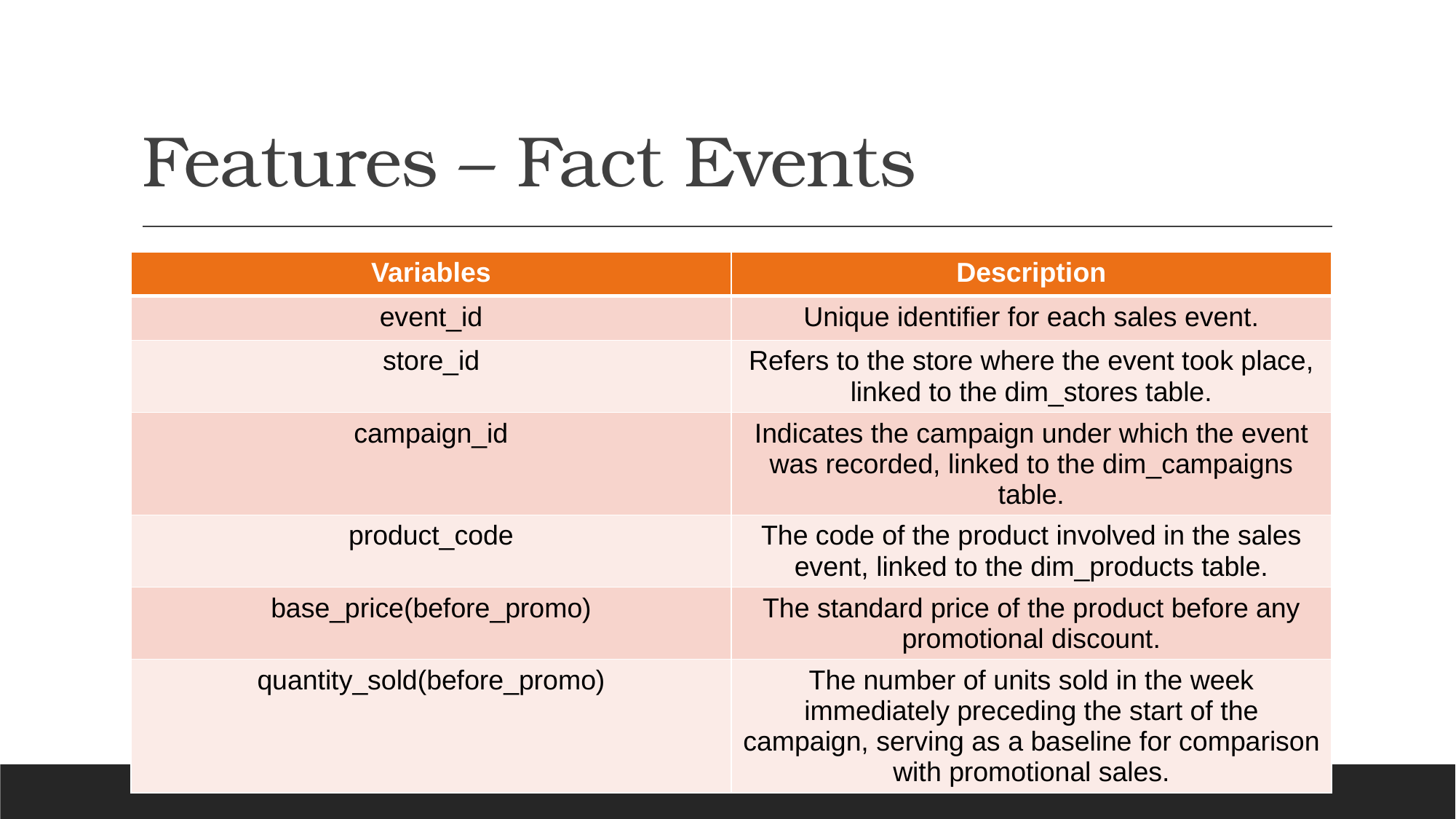

# Features – Fact Events
| Variables | Description |
| --- | --- |
| event\_id | Unique identifier for each sales event. |
| store\_id | Refers to the store where the event took place, linked to the dim\_stores table. |
| campaign\_id | Indicates the campaign under which the event was recorded, linked to the dim\_campaigns table. |
| product\_code | The code of the product involved in the sales event, linked to the dim\_products table. |
| base\_price(before\_promo) | The standard price of the product before any promotional discount. |
| quantity\_sold(before\_promo) | The number of units sold in the week immediately preceding the start of the campaign, serving as a baseline for comparison with promotional sales. |